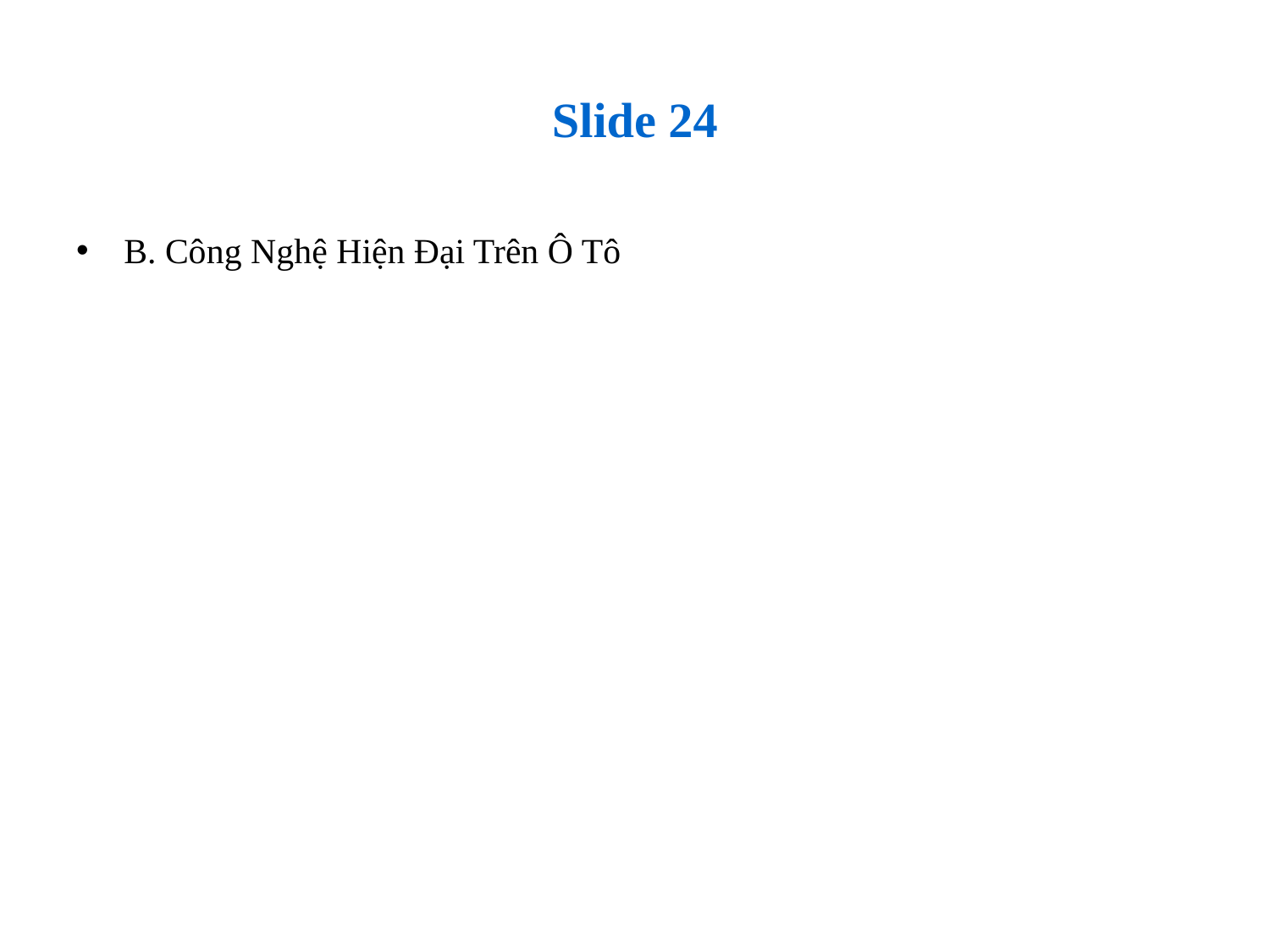

# Slide 24
B. Công Nghệ Hiện Đại Trên Ô Tô